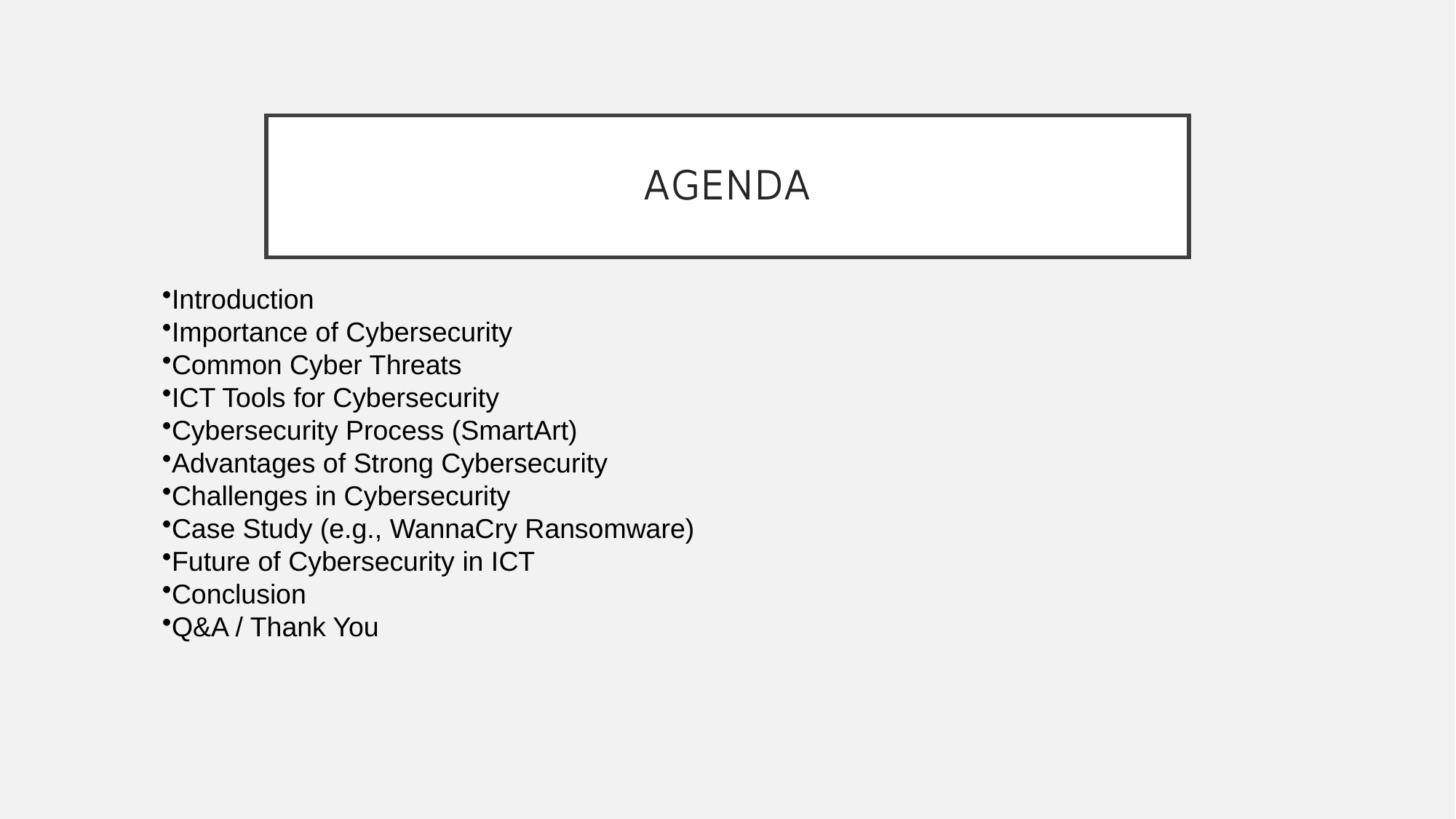

# Agenda
Introduction
Importance of Cybersecurity
Common Cyber Threats
ICT Tools for Cybersecurity
Cybersecurity Process (SmartArt)
Advantages of Strong Cybersecurity
Challenges in Cybersecurity
Case Study (e.g., WannaCry Ransomware)
Future of Cybersecurity in ICT
Conclusion
Q&A / Thank You